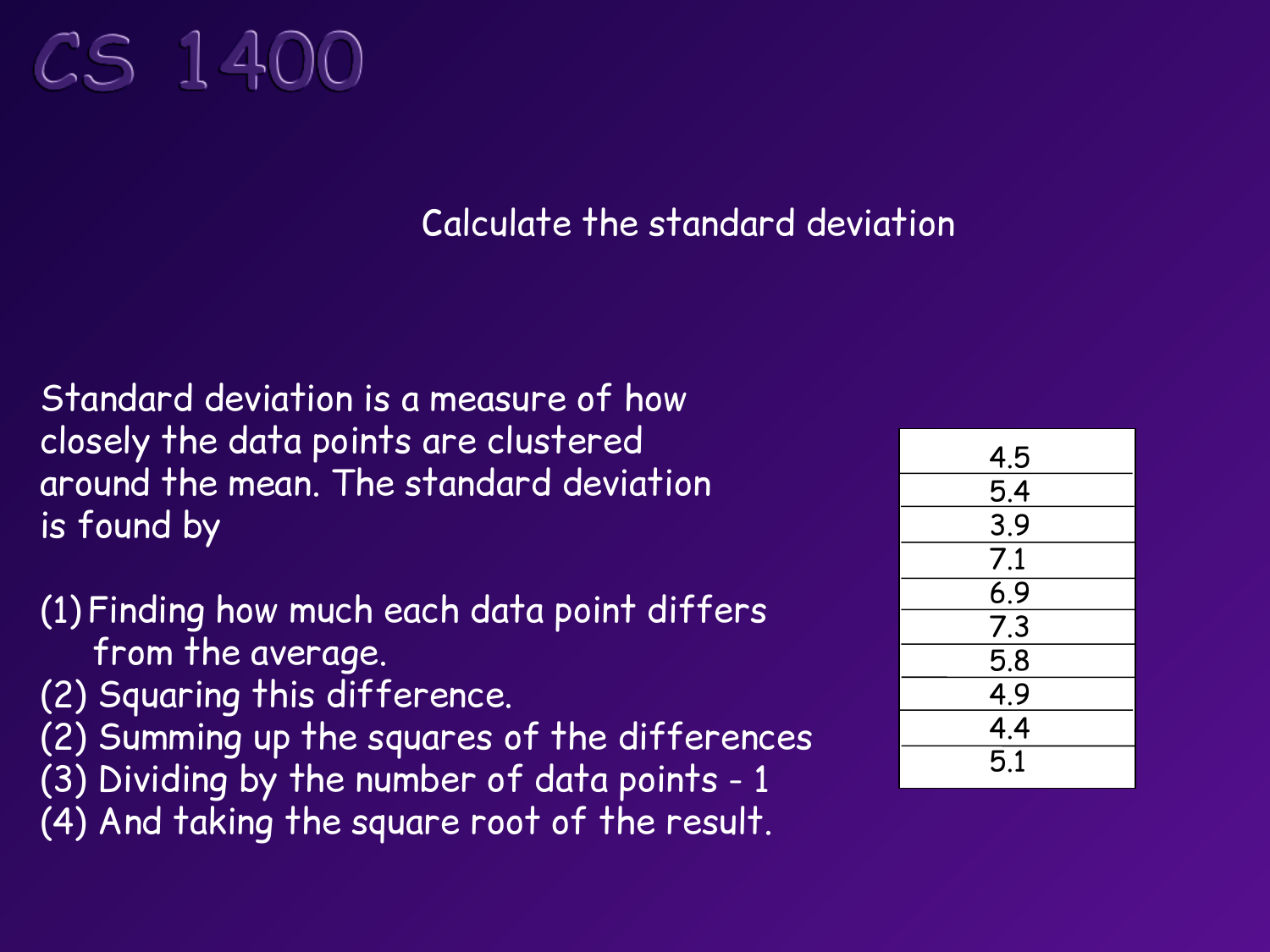

Calculate the standard deviation
Standard deviation is a measure of how
closely the data points are clustered
around the mean. The standard deviation
is found by

Finding how much each data point differs
     from the average.
(2) Squaring this difference.
(2) Summing up the squares of the differences
(3) Dividing by the number of data points - 1
(4) And taking the square root of the result.

4.5
5.4
3.9
7.1
6.9
7.3
5.8
4.9
4.4
5.1